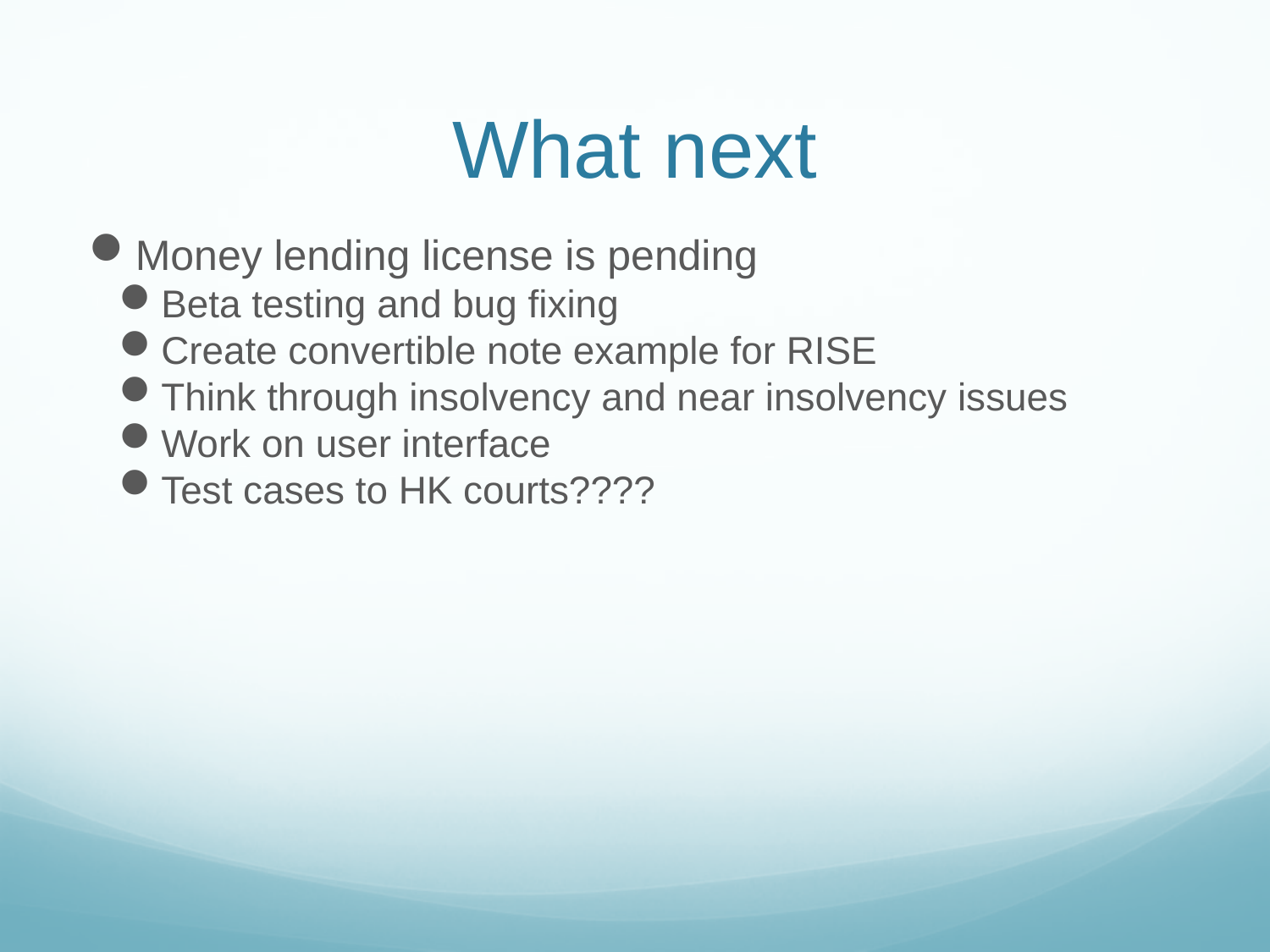

What next
Money lending license is pending
Beta testing and bug fixing
Create convertible note example for RISE
Think through insolvency and near insolvency issues
Work on user interface
Test cases to HK courts????